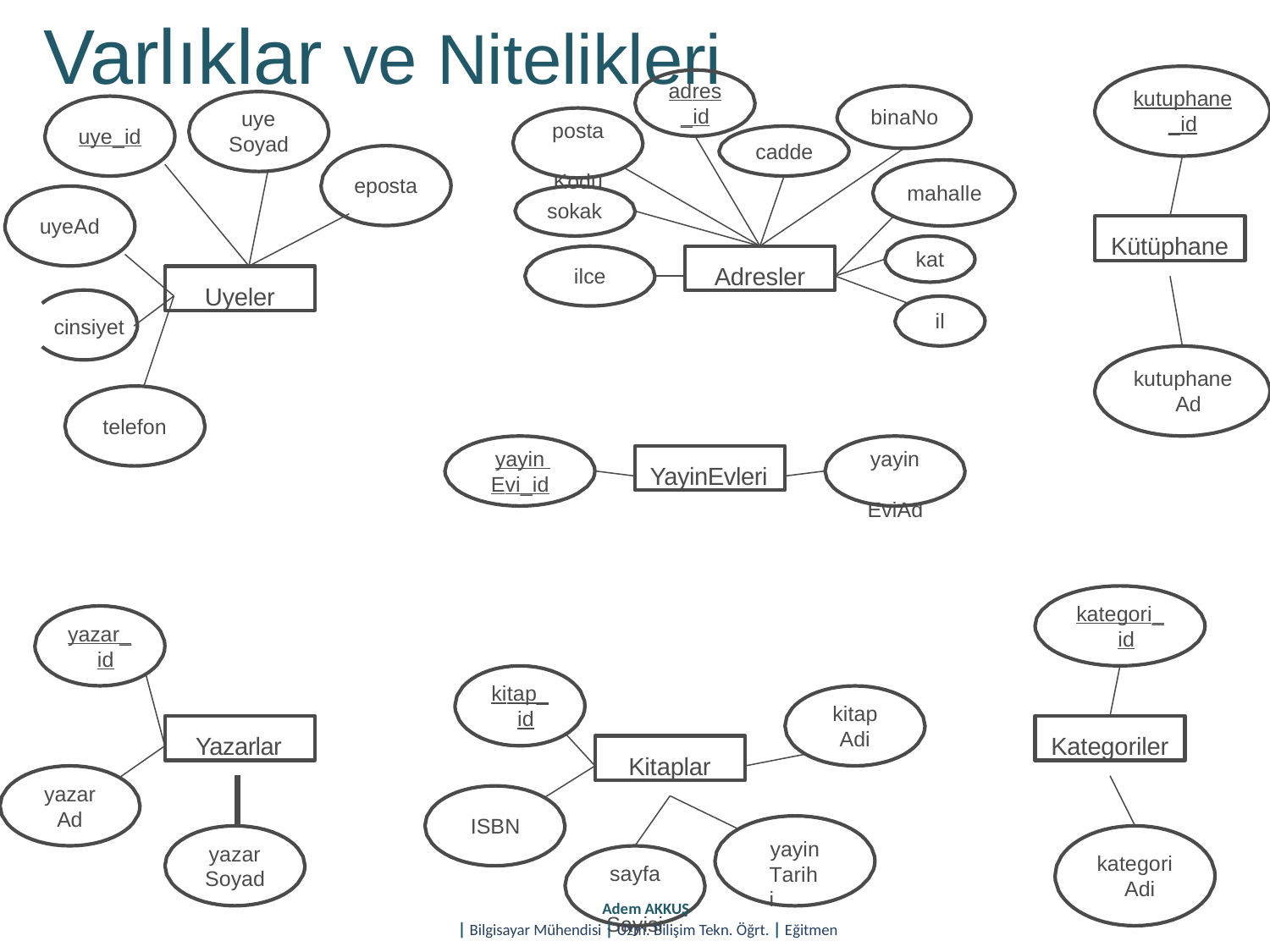

# Varlıklar ve Nitelikleri

adres
_id
kutuphane
_id

binaNo
uye  Soyad

posta  Kodu
uye_id

cadde

eposta
mahalle

sokak
uyeAd
Kütüphane

kat

Adresler
ilce
Uyeler

il
cinsiyet

kutuphane  Ad

telefon

yayin  Evi_id
yayin  EviAd
YayinEvleri

kategori_  id

yazar_  id

kitap_  id

kitap
Adi
Yazarlar
Kategoriler

Kitaplar

yazar
Ad

ISBN

yayin
Tarihi
yazar
Soyad

kategori  Adi
sayfa  Sayisi
Adem AKKUŞ
| Bilgisayar Mühendisi | Uzm. Bilişim Tekn. Öğrt. | Eğitmen